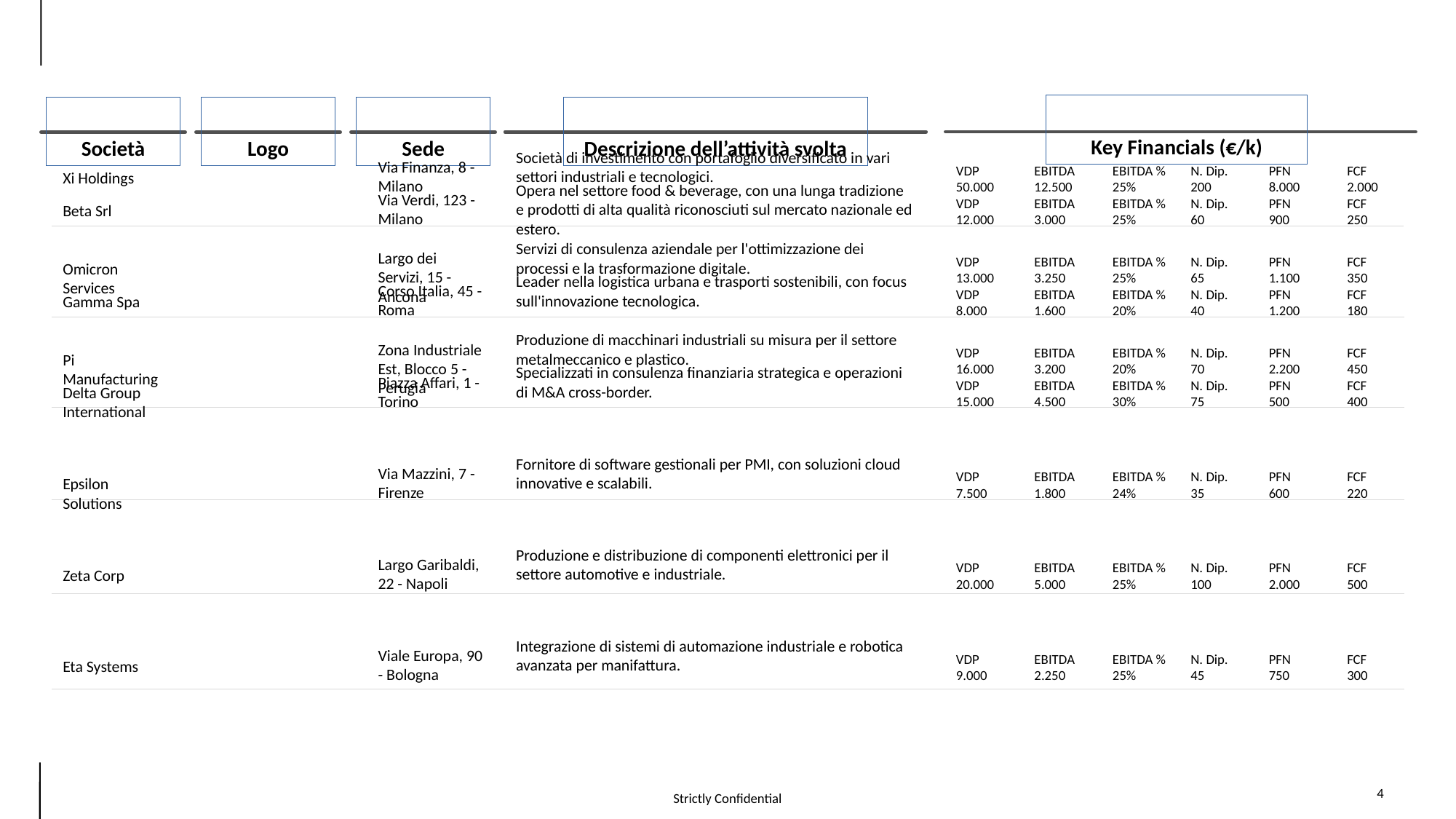

Key Financials (€/k)

Società

Logo

Sede

Descrizione dell’attività svolta

Opera nel settore food & beverage, con una lunga tradizione e prodotti di alta qualità riconosciuti sul mercato nazionale ed estero.
Società di investimento con portafoglio diversificato in vari settori industriali e tecnologici.

Via Verdi, 123 - Milano
Via Finanza, 8 - Milano

VDP
12.000
VDP
50.000

EBITDA
3.000
EBITDA
12.500

EBITDA %
25%
EBITDA %
25%

N. Dip.
60
N. Dip.
200

PFN
900
PFN
8.000

FCF
250
FCF
2.000

Beta Srl
Xi Holdings

Leader nella logistica urbana e trasporti sostenibili, con focus sull'innovazione tecnologica.
Servizi di consulenza aziendale per l'ottimizzazione dei processi e la trasformazione digitale.

Corso Italia, 45 - Roma
Largo dei Servizi, 15 - Ancona

VDP
8.000
VDP
13.000

EBITDA
1.600
EBITDA
3.250

EBITDA %
20%
EBITDA %
25%

N. Dip.
40
N. Dip.
65

PFN
1.200
PFN
1.100

FCF
180
FCF
350

Gamma Spa
Omicron Services

Specializzati in consulenza finanziaria strategica e operazioni di M&A cross-border.
Produzione di macchinari industriali su misura per il settore metalmeccanico e plastico.

Piazza Affari, 1 - Torino
Zona Industriale Est, Blocco 5 - Perugia

VDP
15.000
VDP
16.000

EBITDA
4.500
EBITDA
3.200

EBITDA %
30%
EBITDA %
20%

N. Dip.
75
N. Dip.
70

PFN
500
PFN
2.200

FCF
400
FCF
450

Delta Group International
Pi Manufacturing

Fornitore di software gestionali per PMI, con soluzioni cloud innovative e scalabili.

Via Mazzini, 7 - Firenze

VDP
7.500

EBITDA
1.800

EBITDA %
24%

N. Dip.
35

PFN
600

FCF
220

Epsilon Solutions

Produzione e distribuzione di componenti elettronici per il settore automotive e industriale.

Largo Garibaldi, 22 - Napoli

VDP
20.000

EBITDA
5.000

EBITDA %
25%

N. Dip.
100

PFN
2.000

FCF
500

Zeta Corp

Integrazione di sistemi di automazione industriale e robotica avanzata per manifattura.

Viale Europa, 90 - Bologna

VDP
9.000

EBITDA
2.250

EBITDA %
25%

N. Dip.
45

PFN
750

FCF
300

Eta Systems